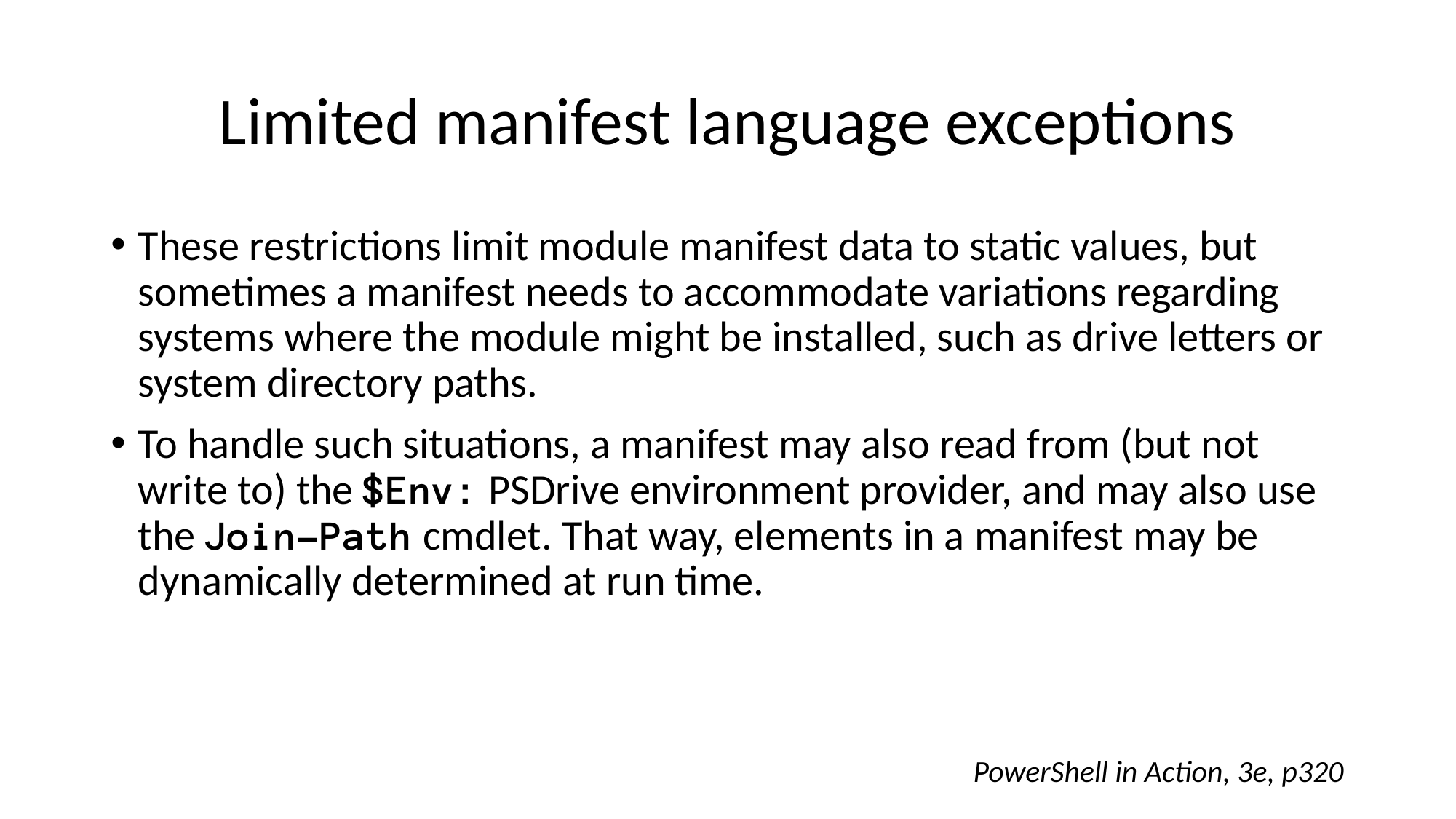

# Limited manifest language exceptions
These restrictions limit module manifest data to static values, but sometimes a manifest needs to accommodate variations regarding systems where the module might be installed, such as drive letters or system directory paths.
To handle such situations, a manifest may also read from (but not write to) the $Env: PSDrive environment provider, and may also use the Join-Path cmdlet. That way, elements in a manifest may be dynamically determined at run time.
PowerShell in Action, 3e, p320